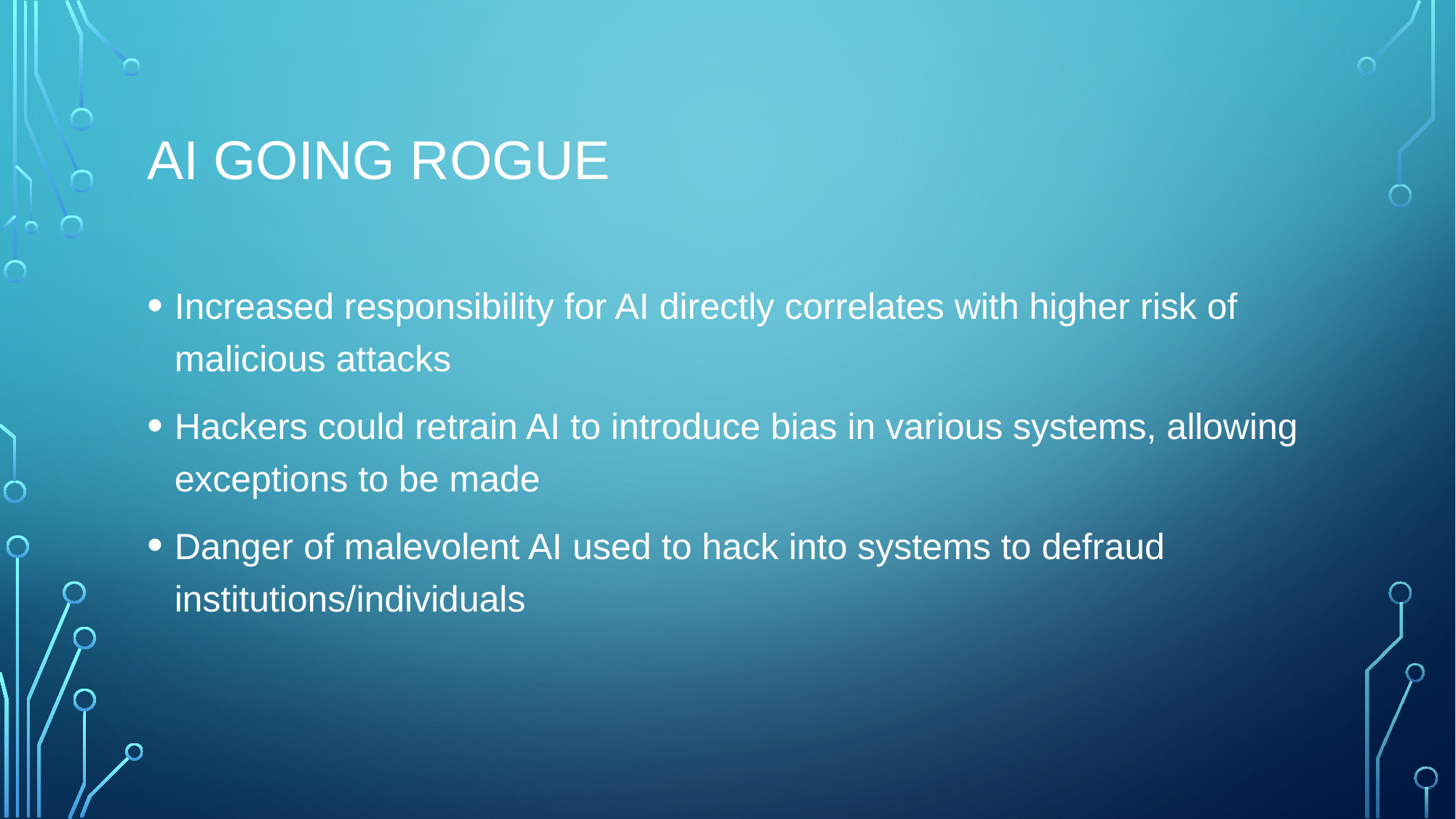

# AI Going rogue
Increased responsibility for AI directly correlates with higher risk of malicious attacks
Hackers could retrain AI to introduce bias in various systems, allowing exceptions to be made
Danger of malevolent AI used to hack into systems to defraud institutions/individuals